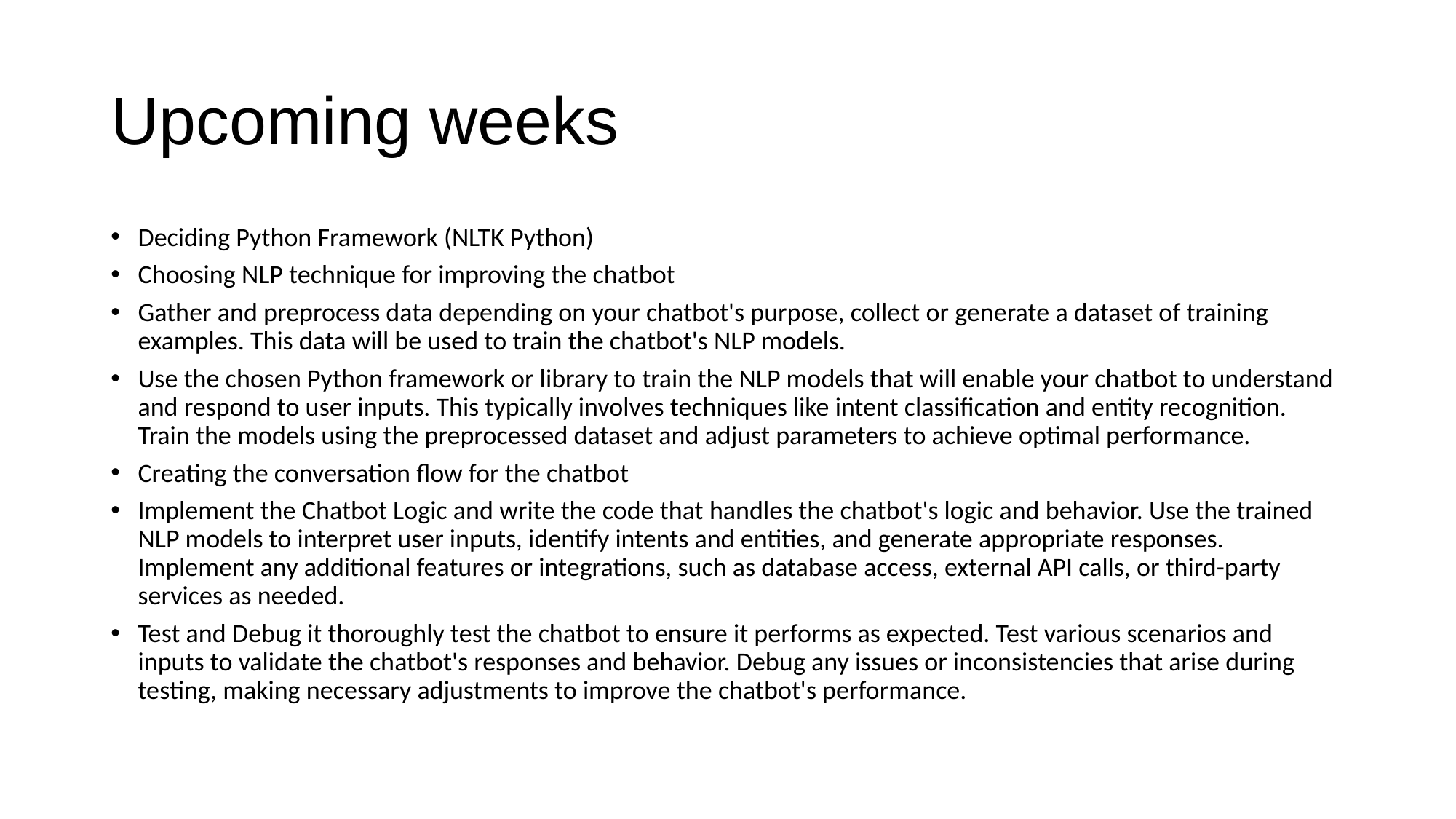

# Upcoming weeks
Deciding Python Framework (NLTK Python)
Choosing NLP technique for improving the chatbot
Gather and preprocess data depending on your chatbot's purpose, collect or generate a dataset of training examples. This data will be used to train the chatbot's NLP models.
Use the chosen Python framework or library to train the NLP models that will enable your chatbot to understand and respond to user inputs. This typically involves techniques like intent classification and entity recognition. Train the models using the preprocessed dataset and adjust parameters to achieve optimal performance.
Creating the conversation flow for the chatbot
Implement the Chatbot Logic and write the code that handles the chatbot's logic and behavior. Use the trained NLP models to interpret user inputs, identify intents and entities, and generate appropriate responses. Implement any additional features or integrations, such as database access, external API calls, or third-party services as needed.
Test and Debug it thoroughly test the chatbot to ensure it performs as expected. Test various scenarios and inputs to validate the chatbot's responses and behavior. Debug any issues or inconsistencies that arise during testing, making necessary adjustments to improve the chatbot's performance.